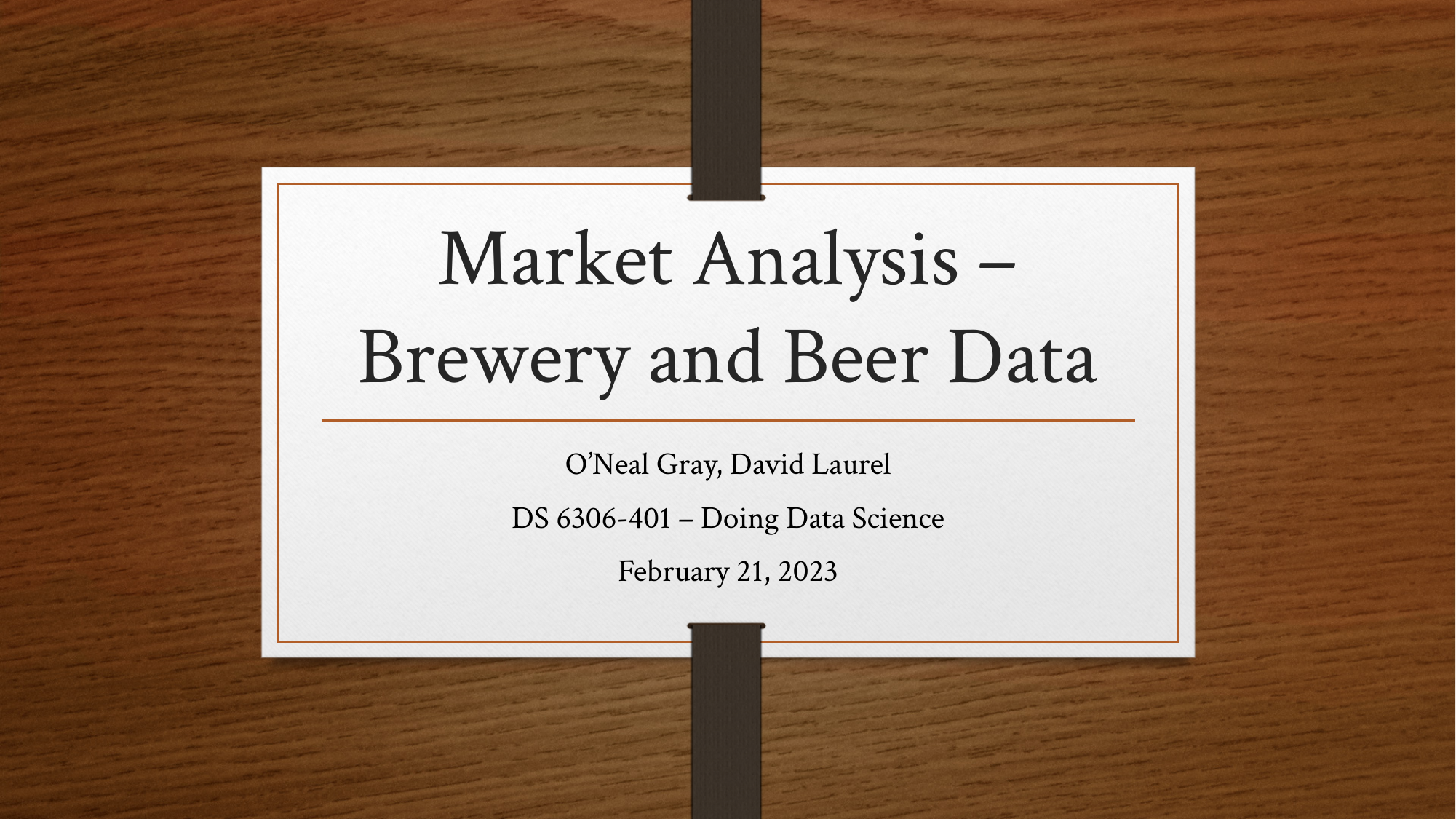

# Market Analysis – Brewery and Beer Data
O’Neal Gray, David Laurel
DS 6306-401 – Doing Data Science
February 21, 2023